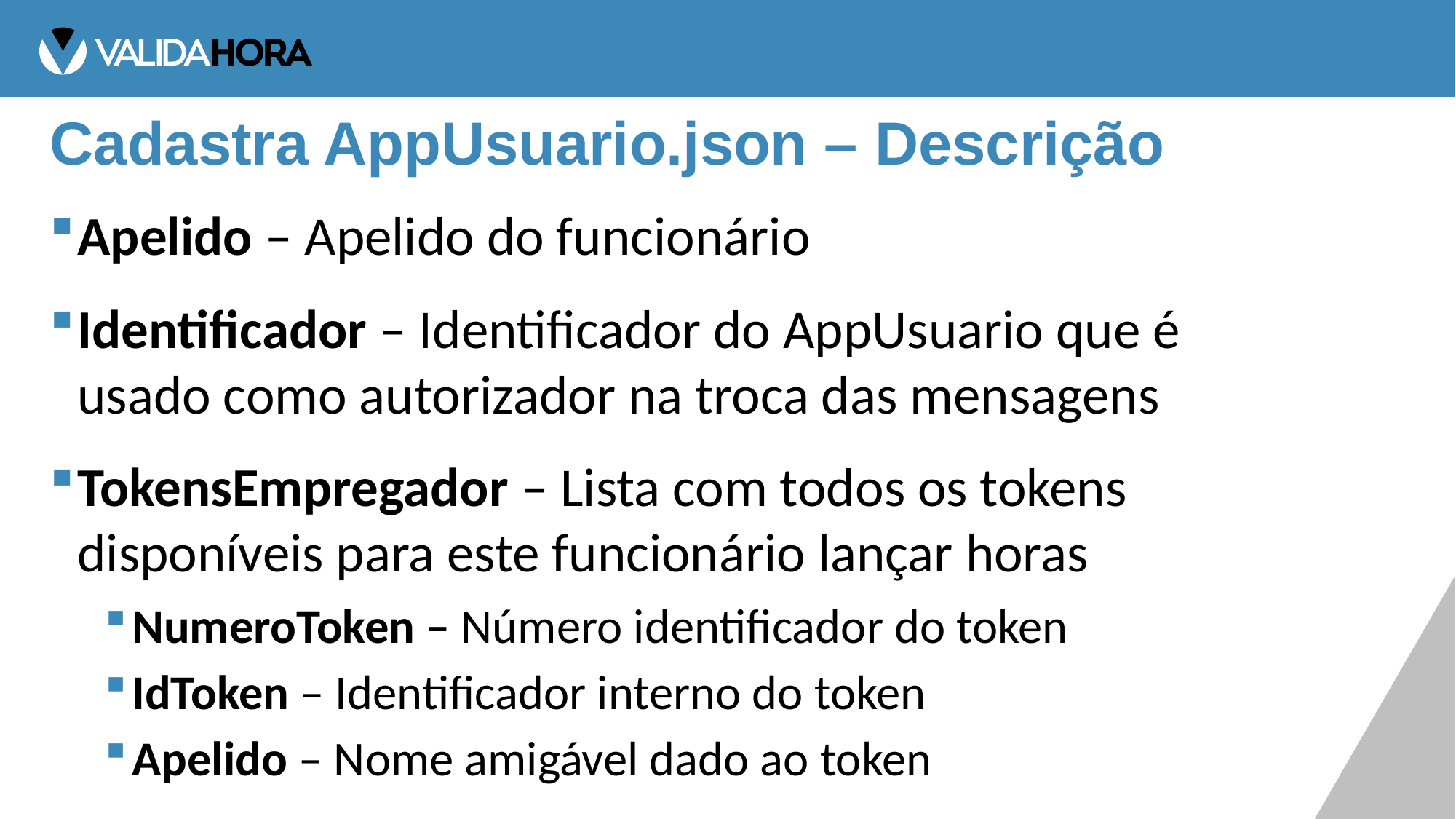

# Cadastra AppUsuario.json – Descrição
Apelido – Apelido do funcionário
Identificador – Identificador do AppUsuario que é usado como autorizador na troca das mensagens
TokensEmpregador – Lista com todos os tokens disponíveis para este funcionário lançar horas
NumeroToken – Número identificador do token
IdToken – Identificador interno do token
Apelido – Nome amigável dado ao token